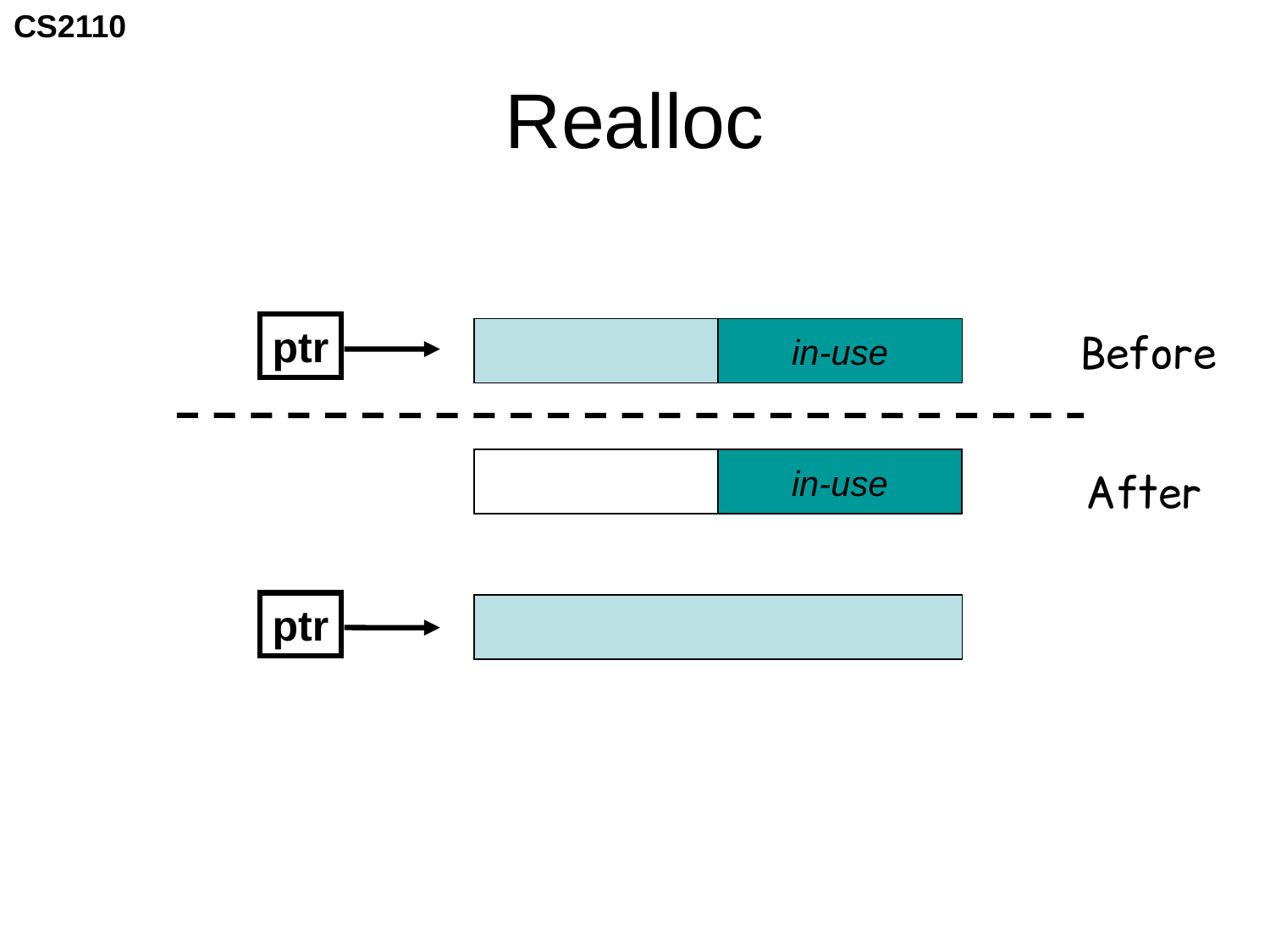

# Realloc
ptr

in-use
Before

in-use
After
ptr